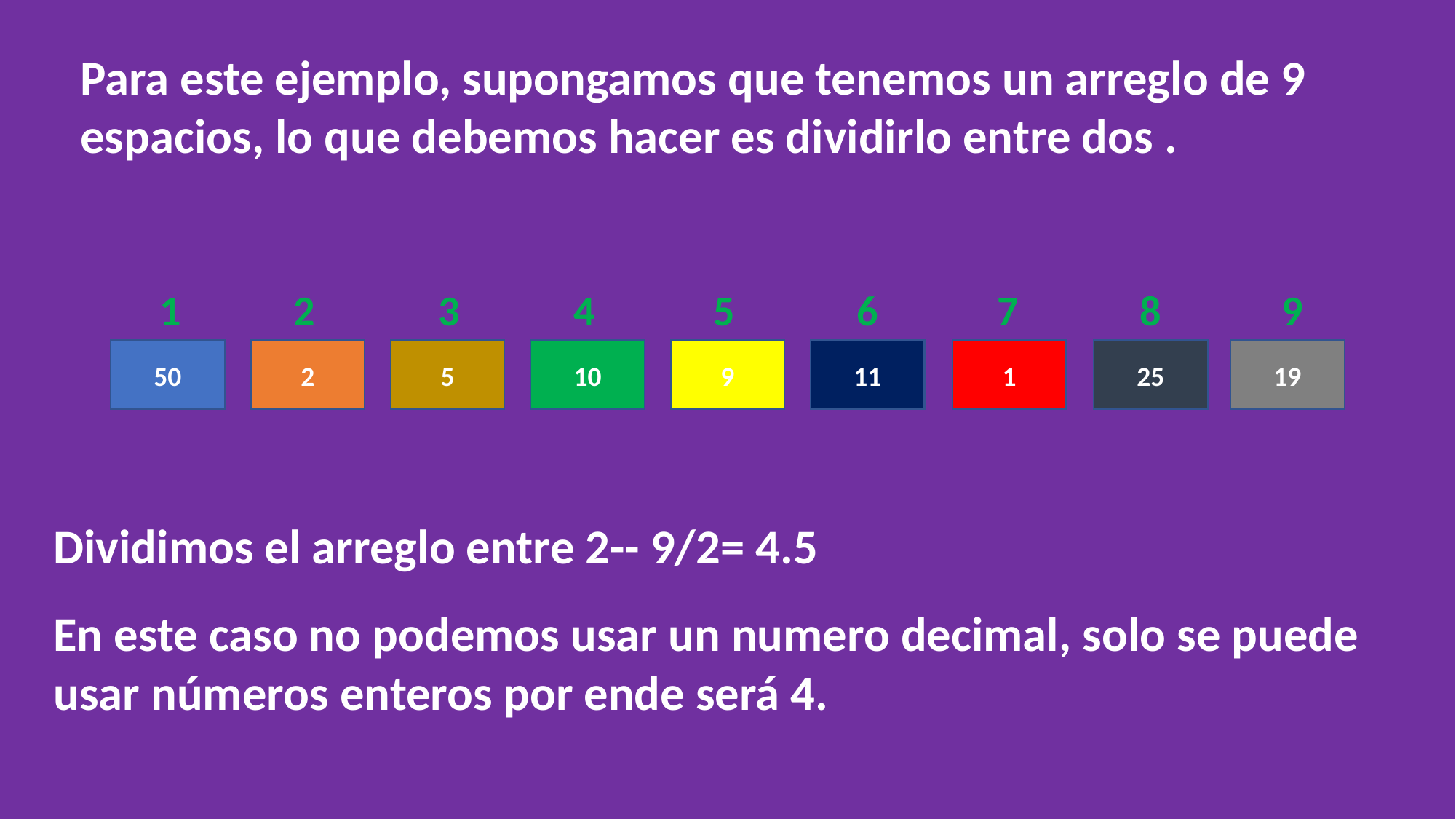

Para este ejemplo, supongamos que tenemos un arreglo de 9 espacios, lo que debemos hacer es dividirlo entre dos .
3
6
1
2
4
5
7
8
9
10
25
19
9
11
1
50
2
5
Dividimos el arreglo entre 2-- 9/2= 4.5
En este caso no podemos usar un numero decimal, solo se puede usar números enteros por ende será 4.